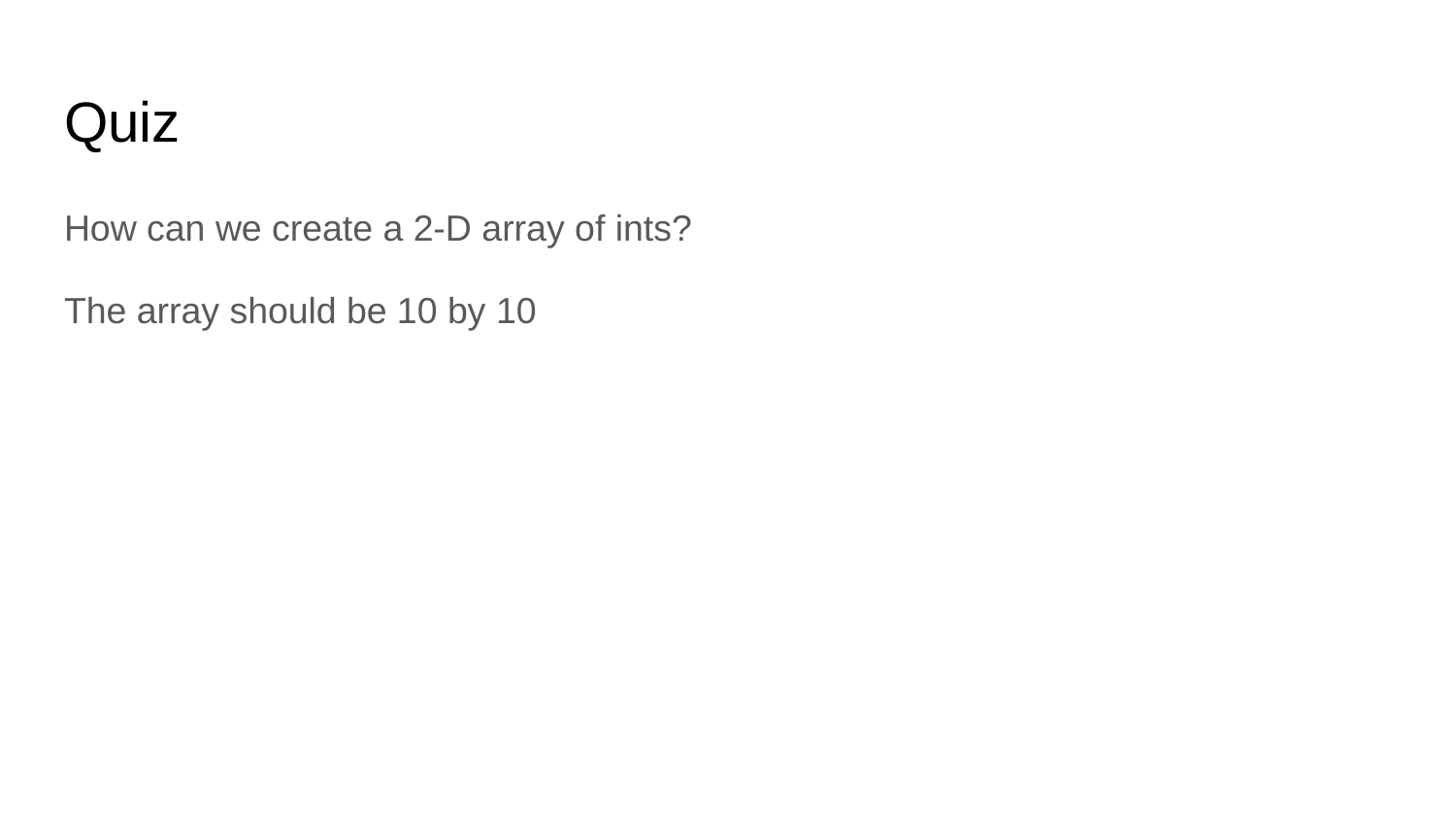

# Quiz
How can we create a 2-D array of ints?
The array should be 10 by 10